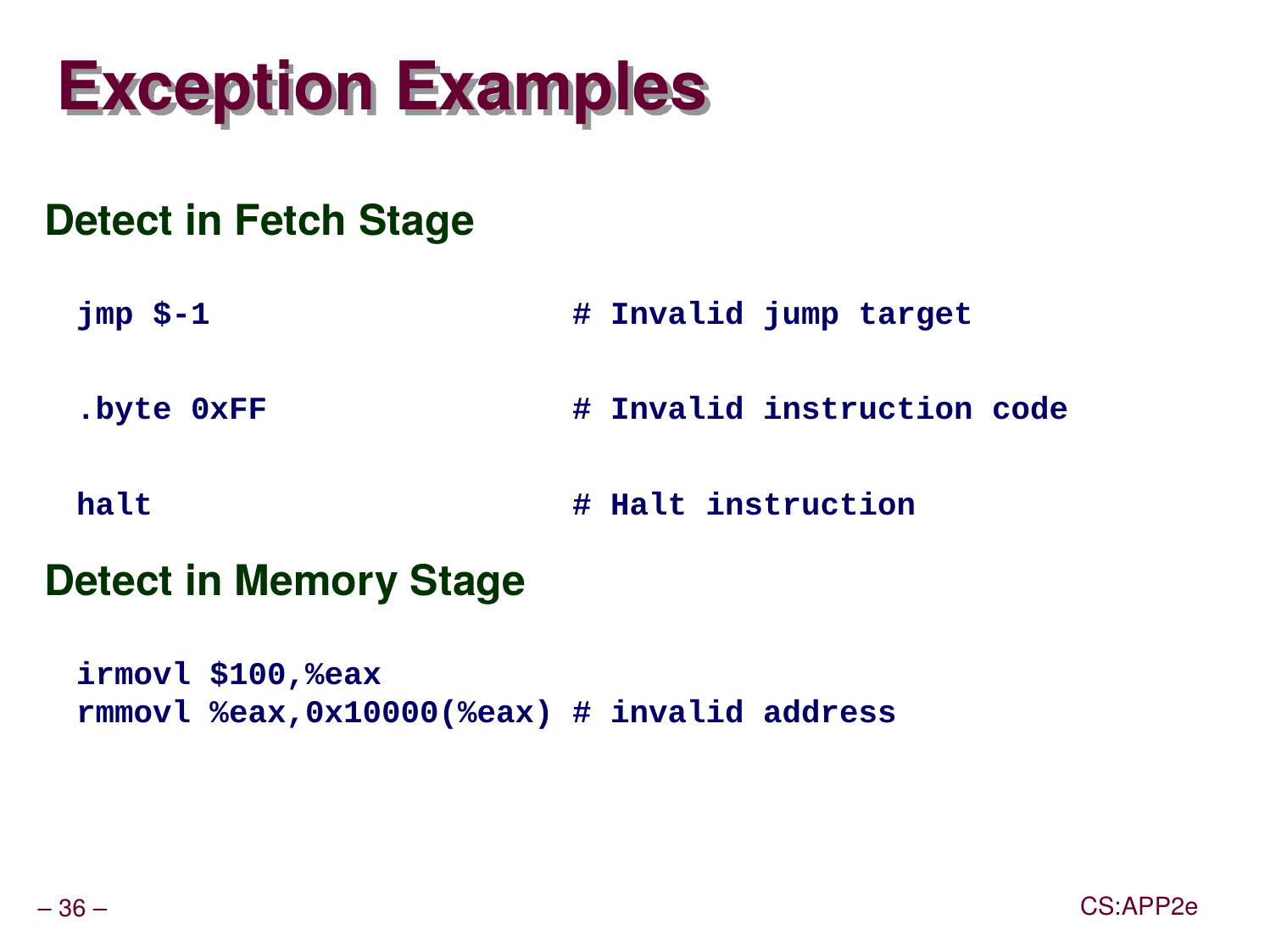

# Exception Examples
Detect in Fetch Stage
  jmp $-1                   # Invalid jump target
  .byte 0xFF                # Invalid instruction code
  halt                      # Halt instruction
Detect in Memory Stage
  irmovl $100,%eax
  rmmovl %eax,0x10000(%eax) # invalid address